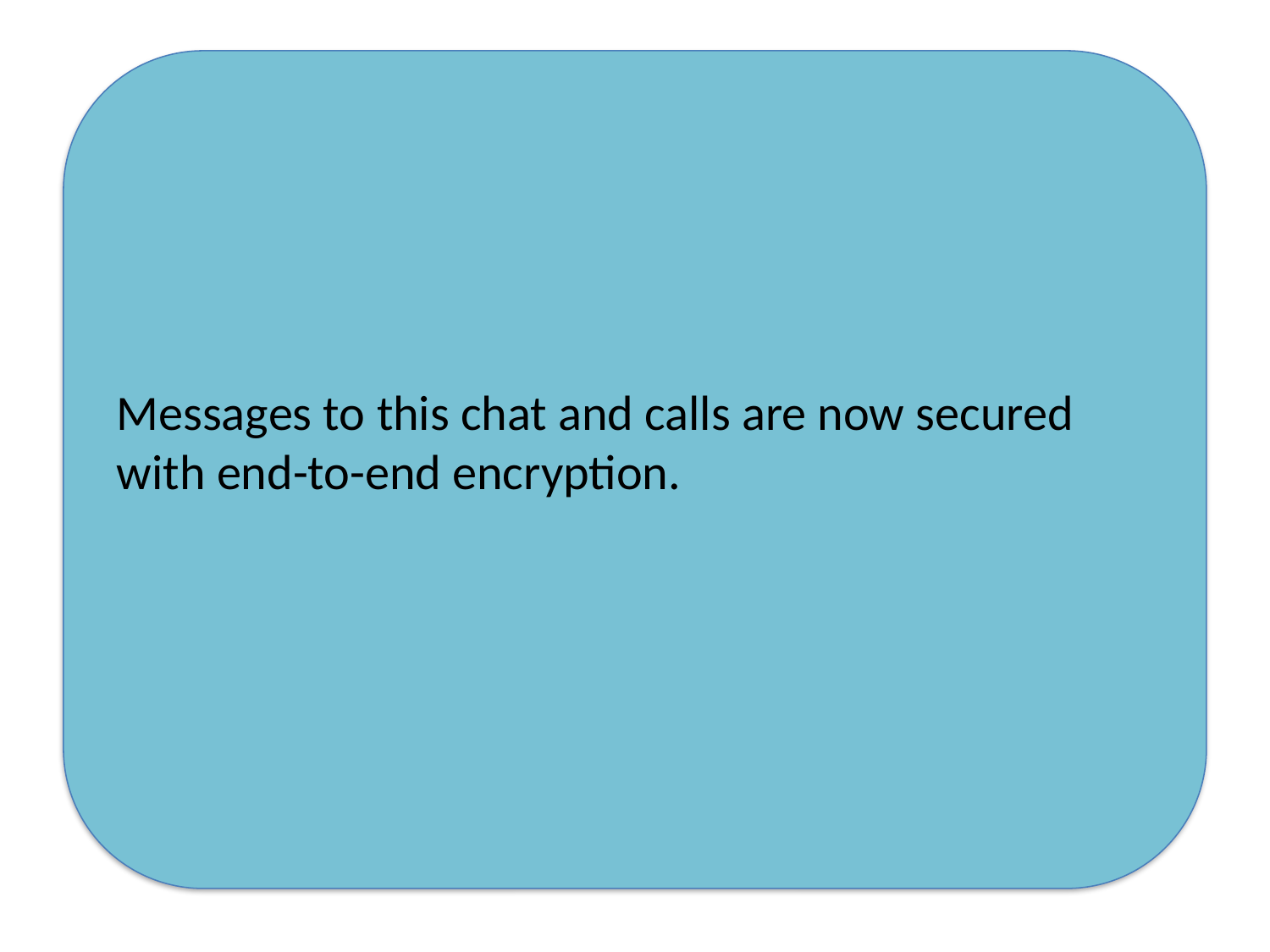

‎Messages to this chat and calls are now secured with end-to-end encryption.